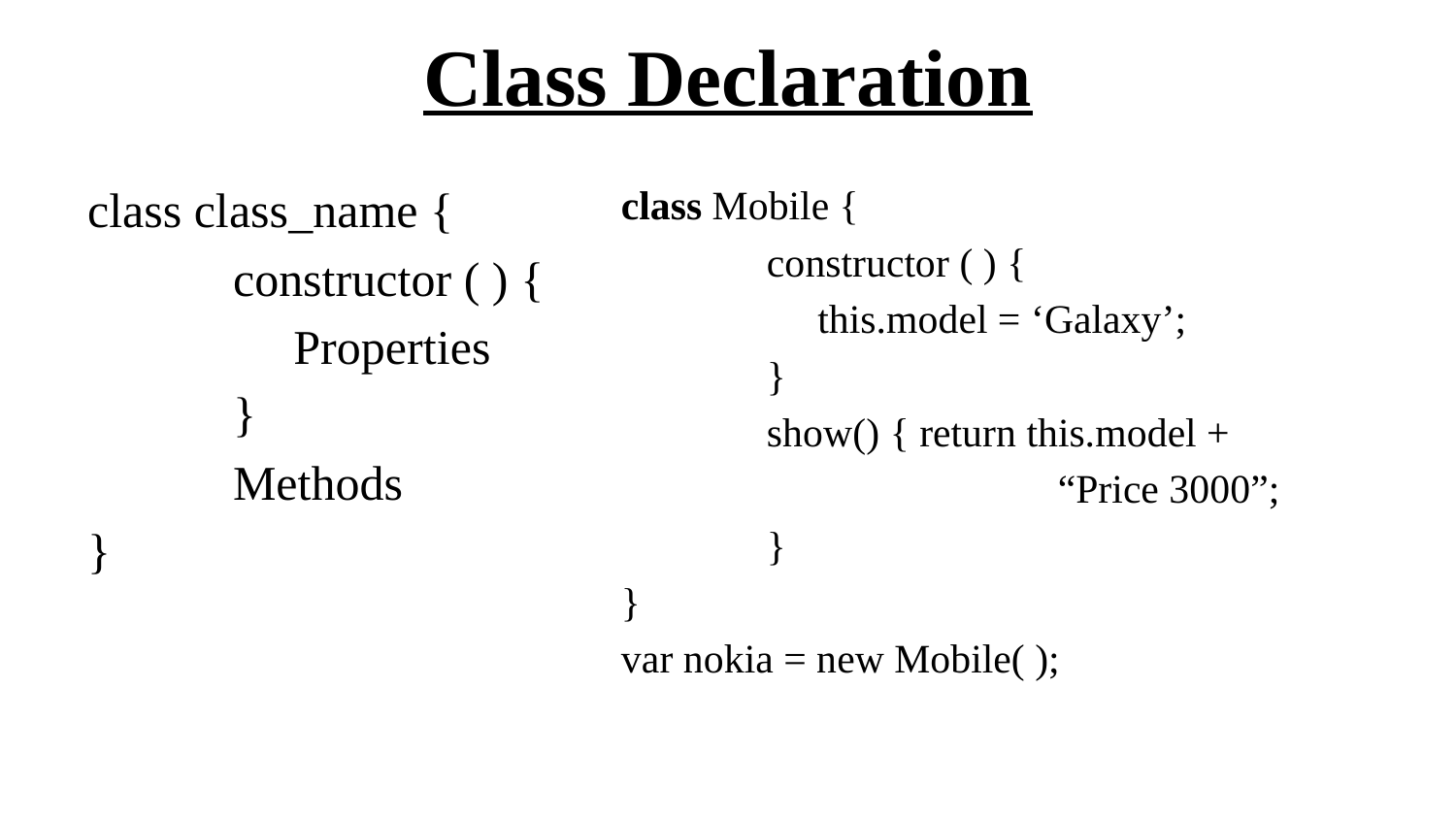

# Class Declaration
class class_name {
	constructor ( ) {
	     Properties
	}
	Methods
}
class Mobile {
	constructor ( ) {
	     this.model = ‘Galaxy’;
	}
	show() { return this.model +
			“Price 3000”;
	}
}
var nokia = new Mobile( );